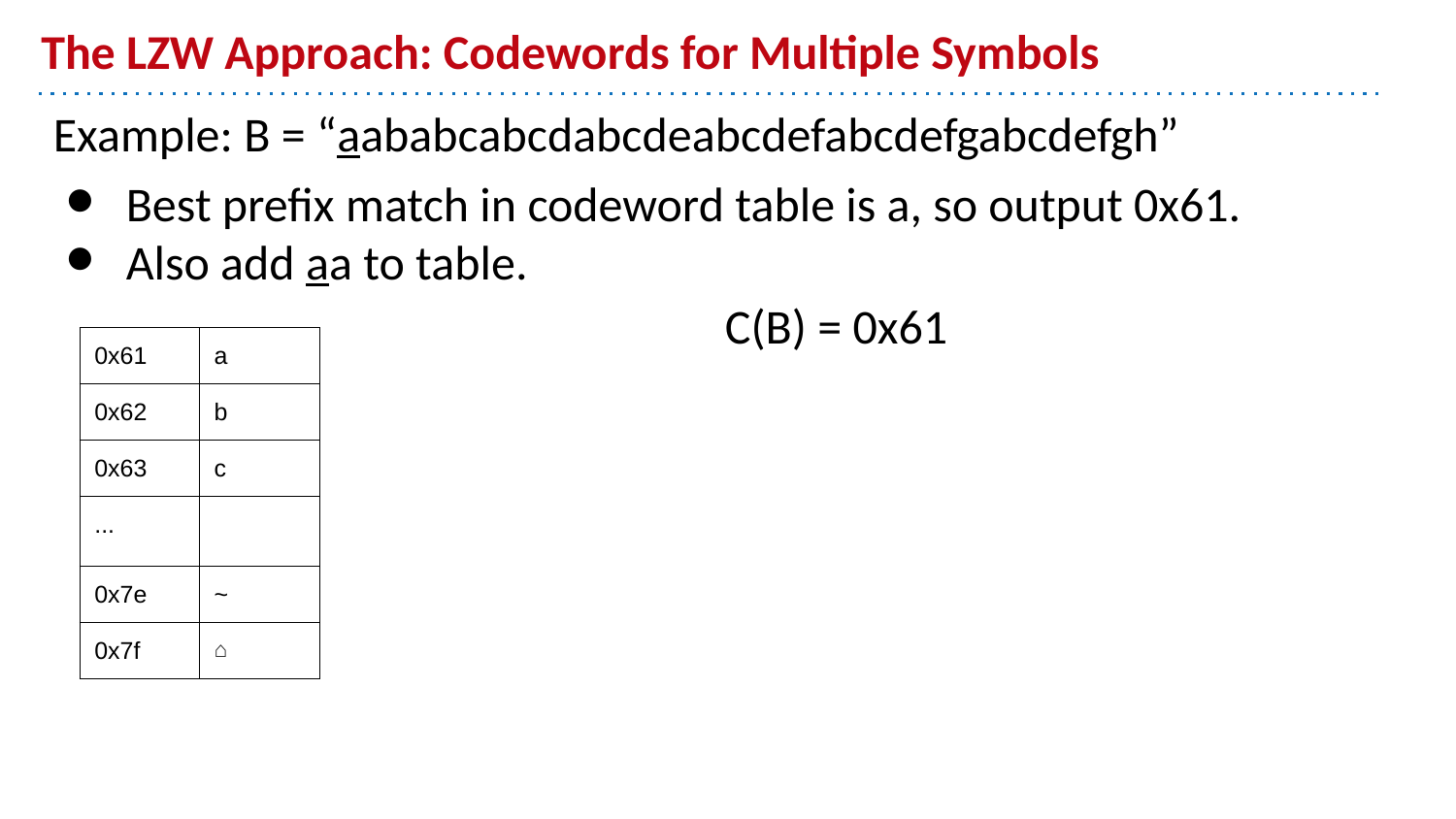

# The LZW Approach: Codewords for Multiple Symbols
Example: B = “aababcabcdabcdeabcdefabcdefgabcdefgh”
Best prefix match in codeword table is a, so output 0x61.
Also add aa to table.
C(B) = 0x61
| 0x61 | a |
| --- | --- |
| 0x62 | b |
| 0x63 | c |
| ... |  |
| 0x7e | ~ |
| 0x7f | ⌂ |